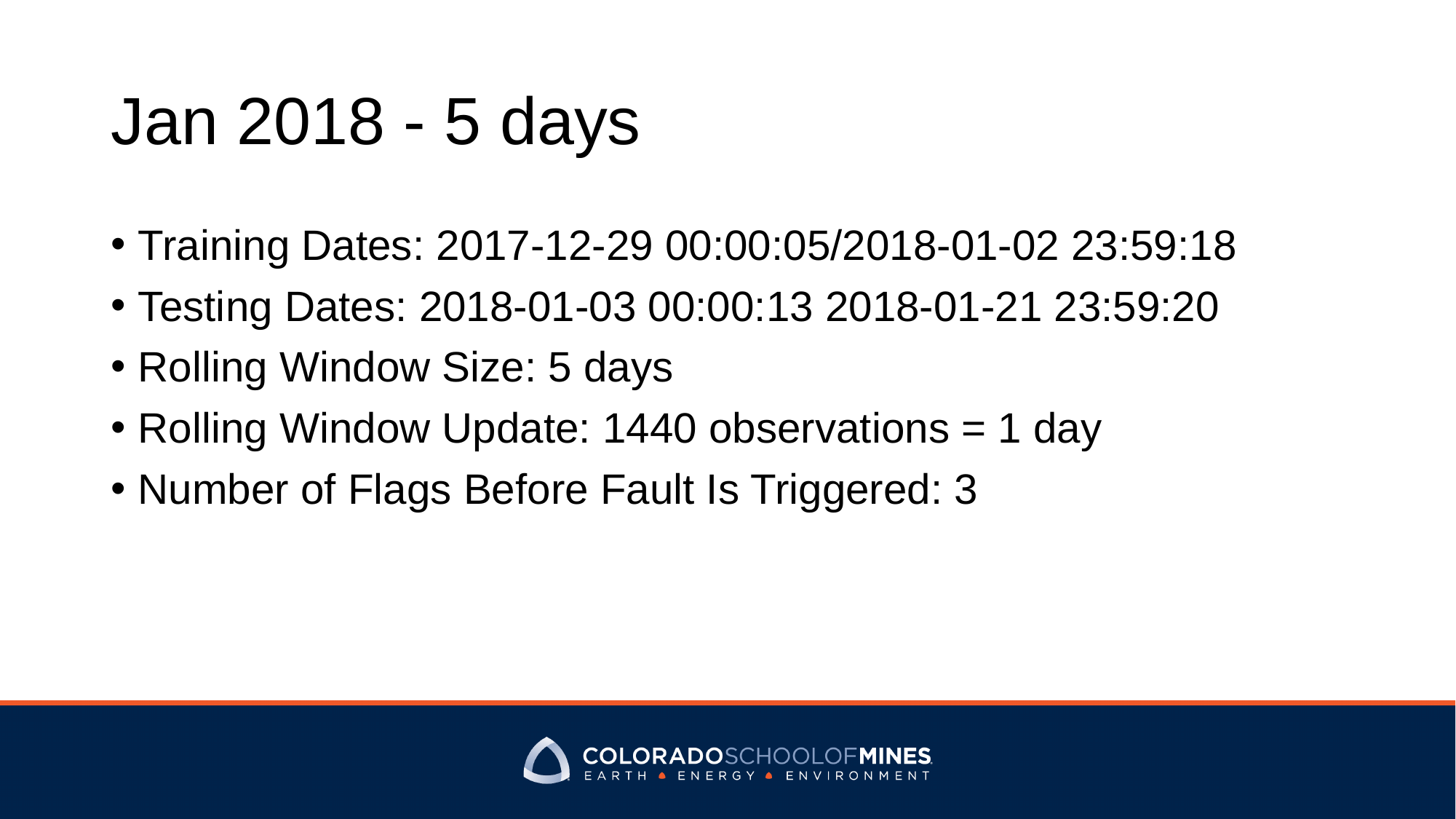

# Jan 2018 - 5 days
Training Dates: 2017-12-29 00:00:05/2018-01-02 23:59:18
Testing Dates: 2018-01-03 00:00:13 2018-01-21 23:59:20
Rolling Window Size: 5 days
Rolling Window Update: 1440 observations = 1 day
Number of Flags Before Fault Is Triggered: 3